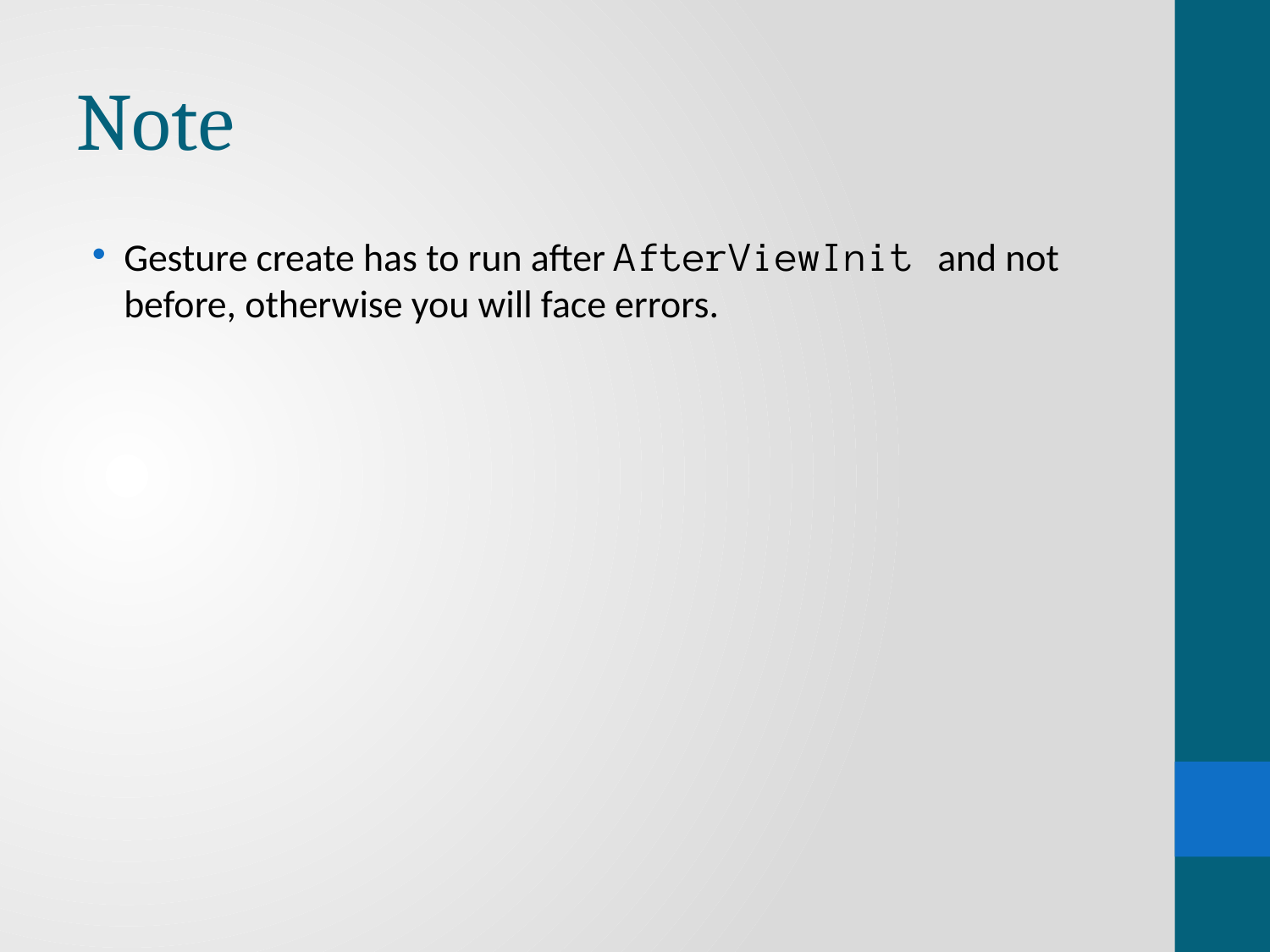

# Note
Gesture create has to run after AfterViewInit and not before, otherwise you will face errors.